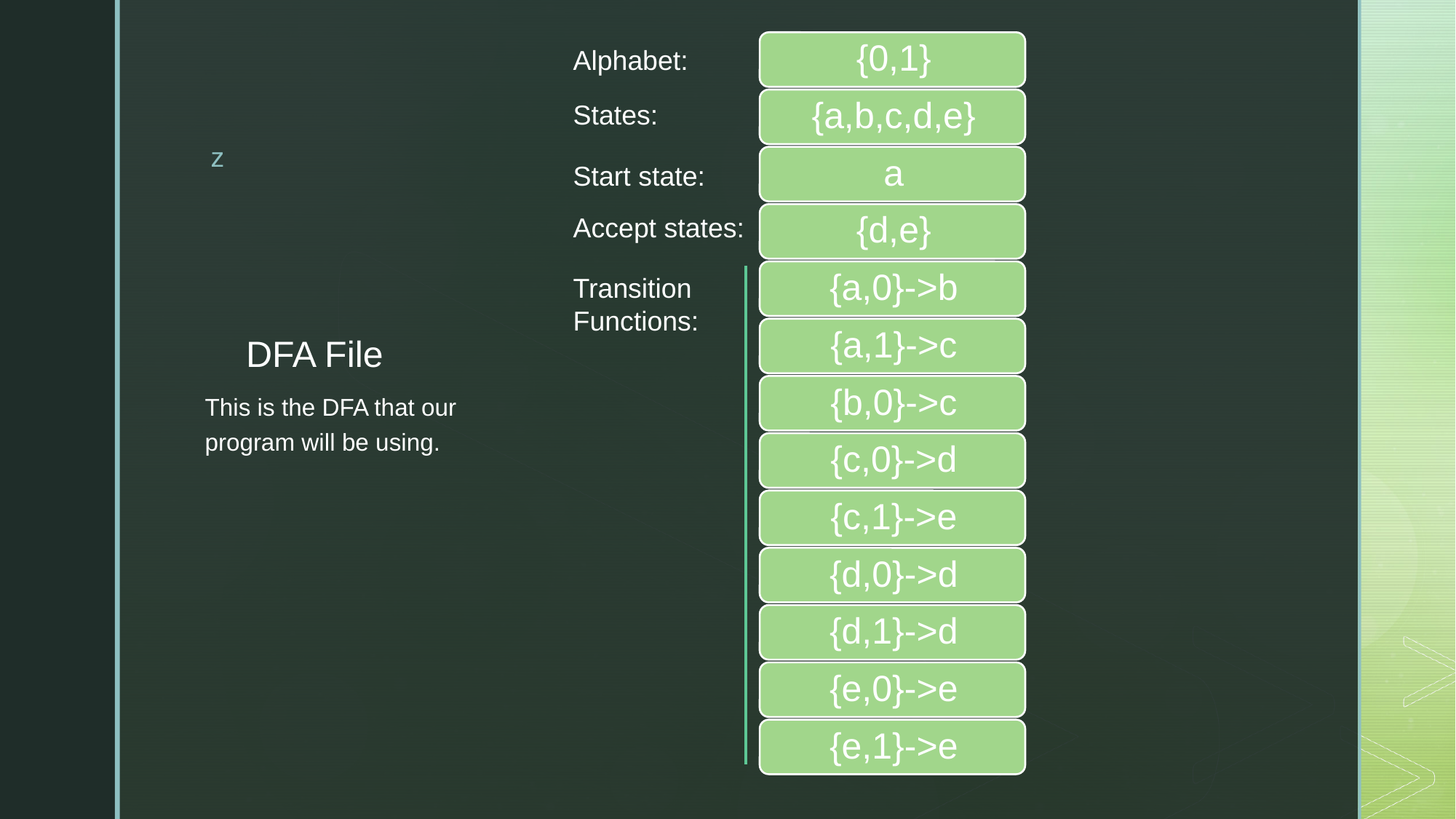

{0,1}
{a,b,c,d,e}
a
{d,e}
{a,0}->b
{a,1}->c
{b,0}->c
{c,0}->d
{c,1}->e
{d,0}->d
{d,1}->d
{e,0}->e
{e,1}->e
Alphabet:
States:
Start state:
# DFA File
Accept states:
Transition Functions:
This is the DFA that our program will be using.